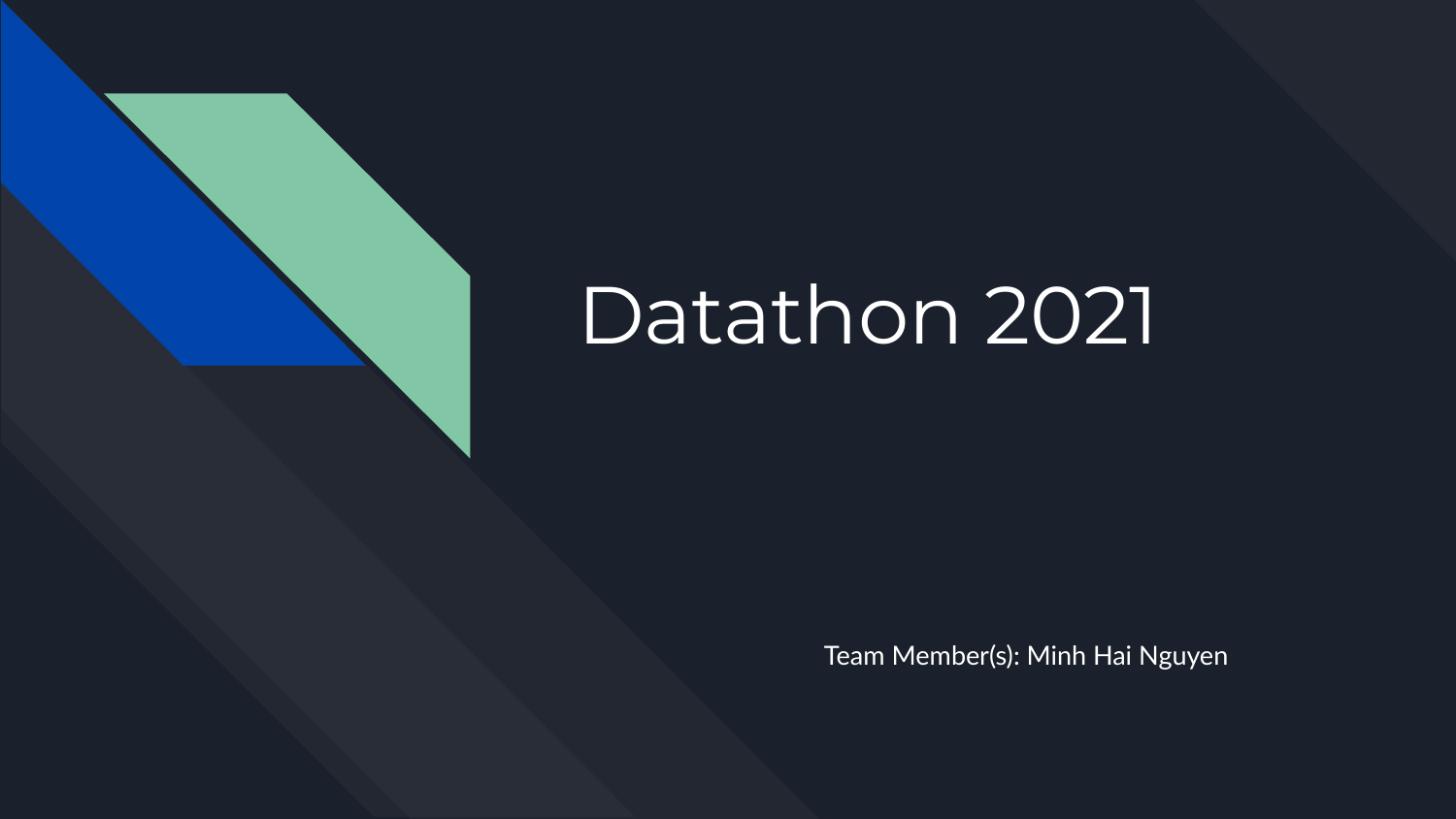

# Datathon 2021
Team Member(s): Minh Hai Nguyen